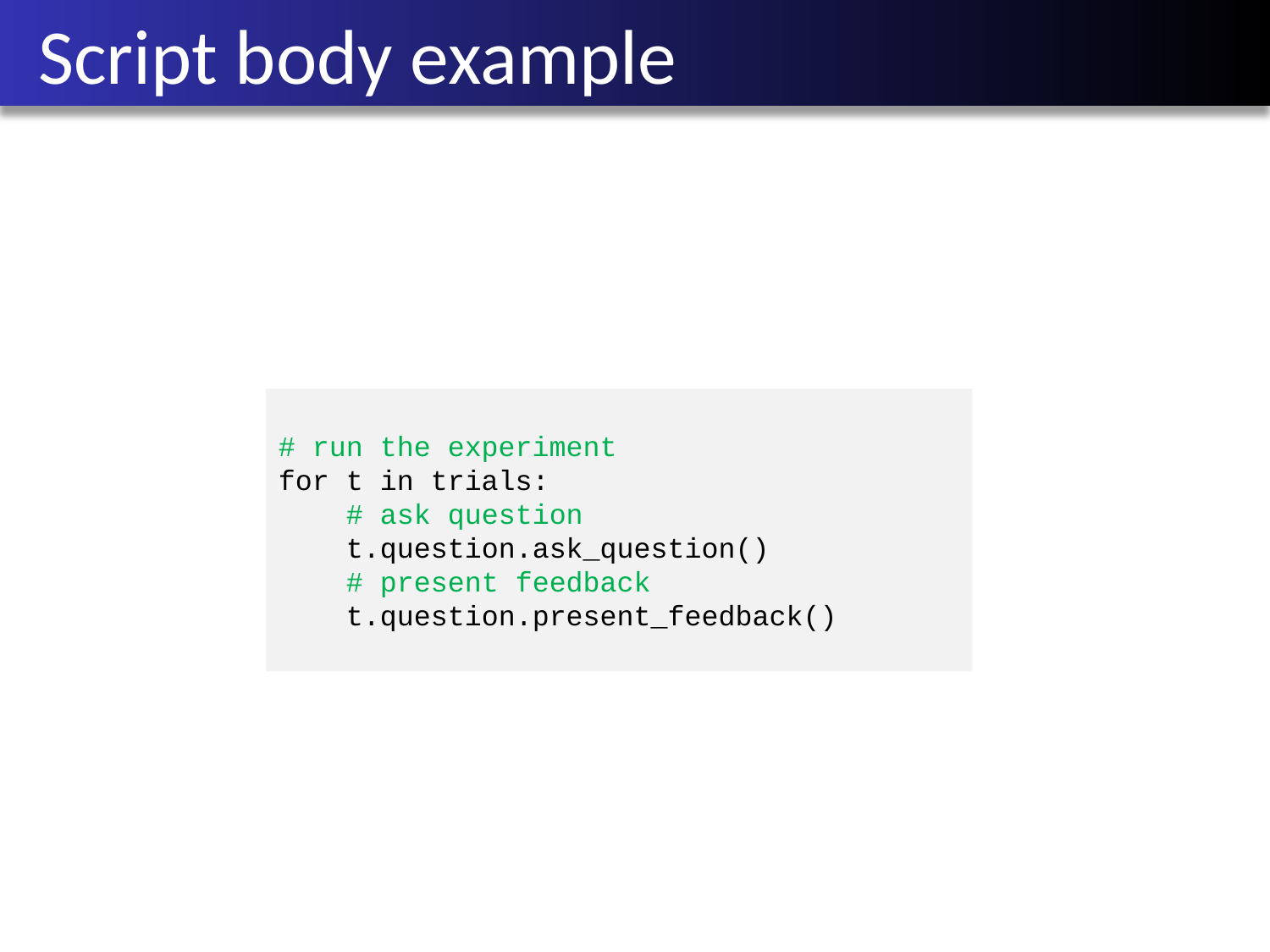

# Script body example

# run the experiment
for t in trials:
    # ask question
    t.question.ask_question()
    # present feedback
    t.question.present_feedback()